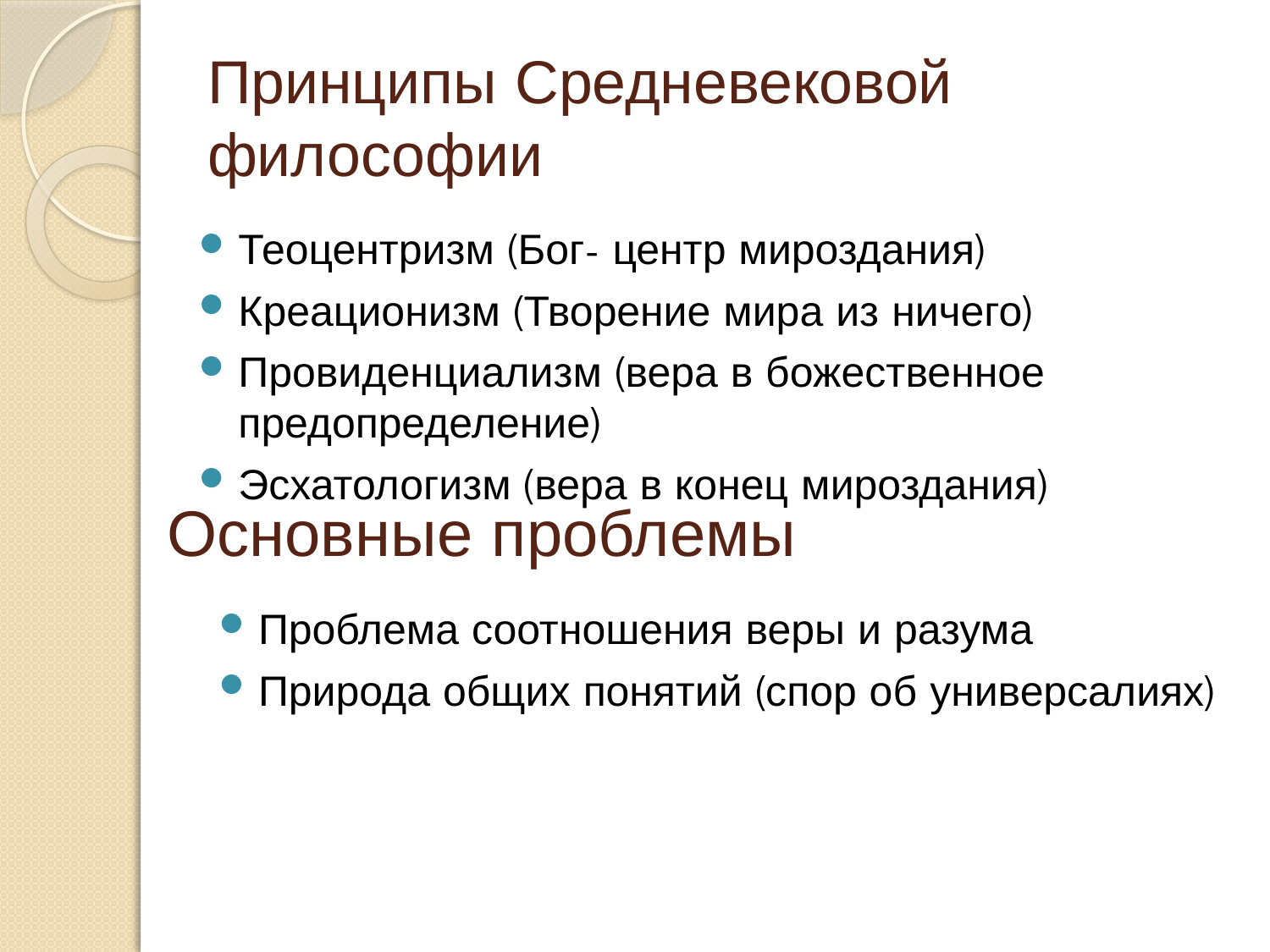

# Принципы Средневековой философии
Теоцентризм (Бог- центр мироздания)
Креационизм (Творение мира из ничего)
Провиденциализм (вера в божественное предопределение)
Эсхатологизм (вера в конец мироздания)
Основные проблемы
Проблема соотношения веры и разума
Природа общих понятий (спор об универсалиях)